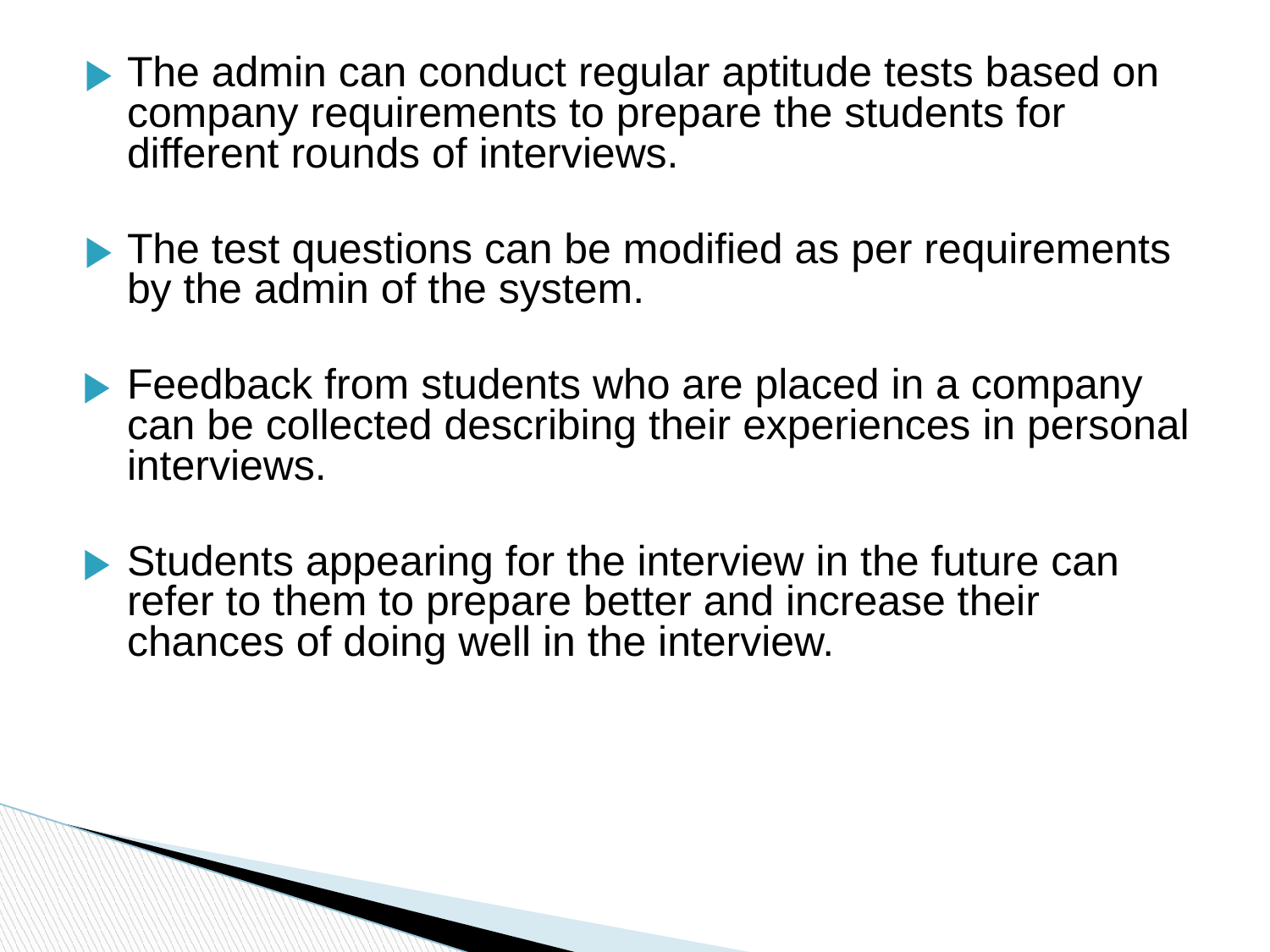

The admin can conduct regular aptitude tests based on company requirements to prepare the students for different rounds of interviews.

The test questions can be modified as per requirements by the admin of the system.

Feedback from students who are placed in a company can be collected describing their experiences in personal interviews.

Students appearing for the interview in the future can refer to them to prepare better and increase their chances of doing well in the interview.